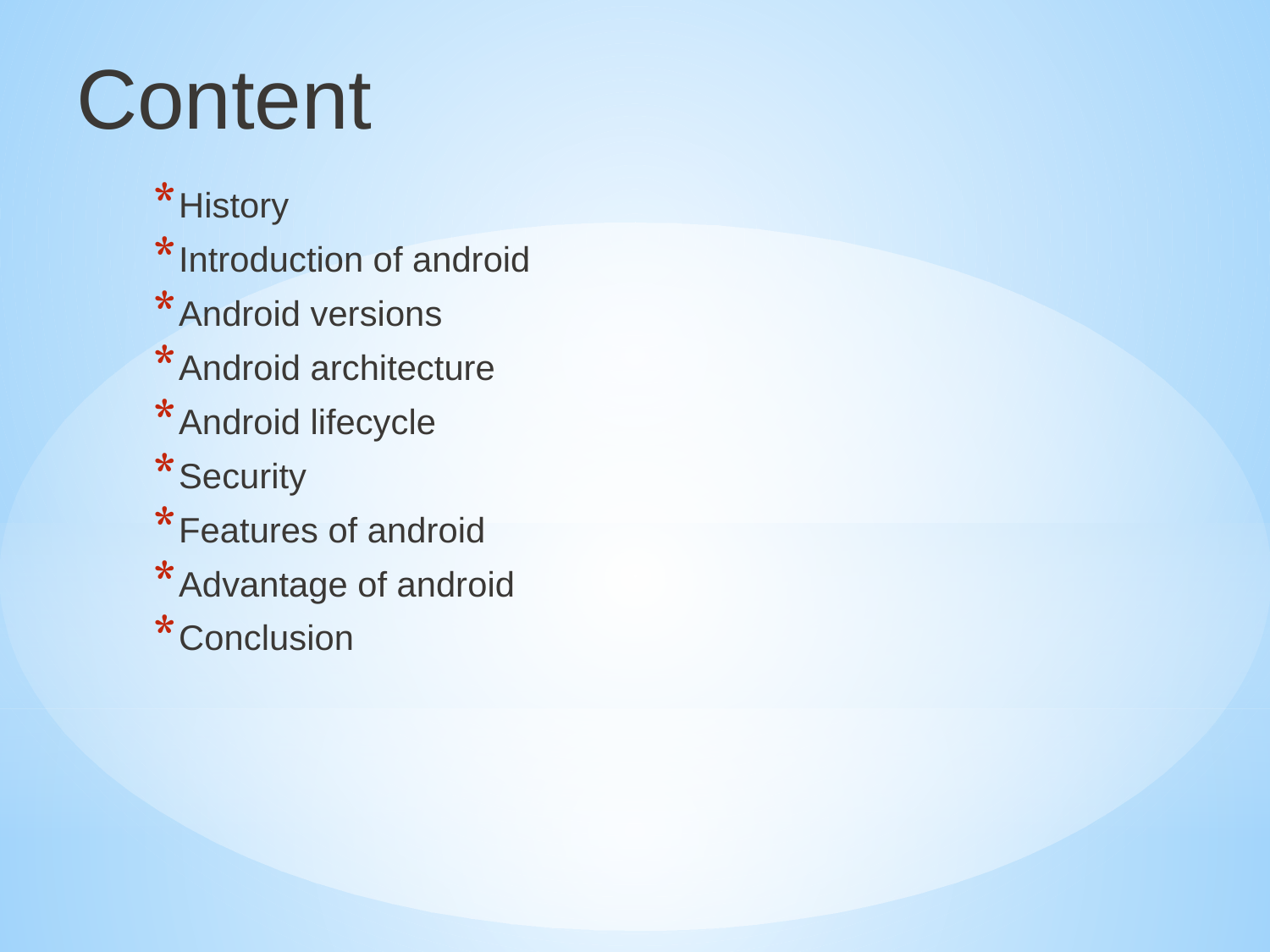

# Content
History
Introduction of android
Android versions
Android architecture
Android lifecycle
Security
Features of android
Advantage of android
Conclusion